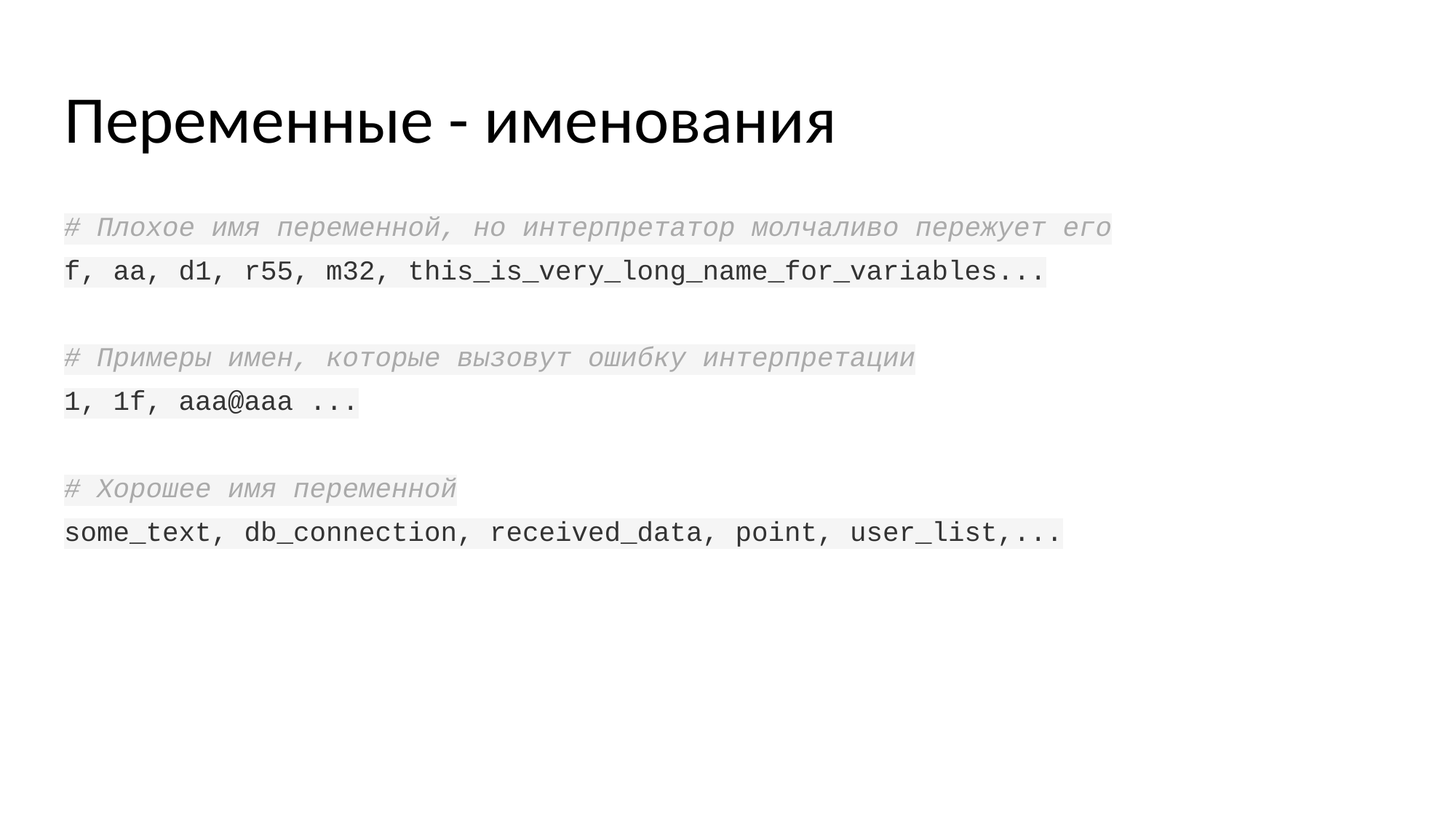

# Переменные - именования
# Плохое имя переменной, но интерпретатор молчаливо пережует его
f, aa, d1, r55, m32, this_is_very_long_name_for_variables...

# Примеры имен, которые вызовут ошибку интерпретации
1, 1f, aaa@aaa ...

# Хорошее имя переменной
some_text, db_connection, received_data, point, user_list,...